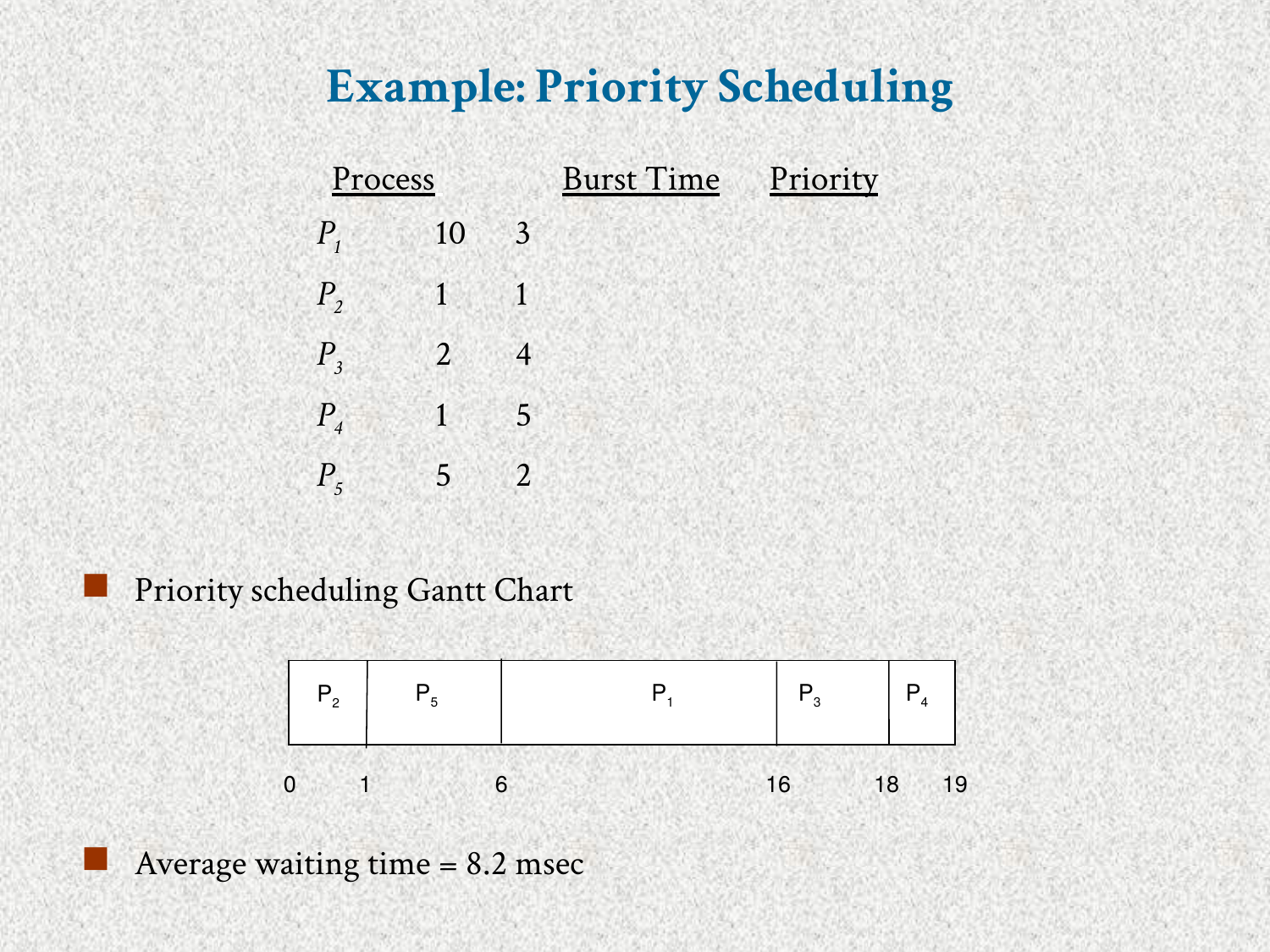

# Example: Priority Scheduling
		         Process    	      Burst Time	Priority
		       P1	      10	3
		       P2 	      1	1
		       P3	      2	4
		       P4	      1	5
		       P5	          5	2

Priority scheduling Gantt Chart

Average waiting time = 8.2 msec

P1
P5
P3
P4
P2
0
6
1
16
18
19